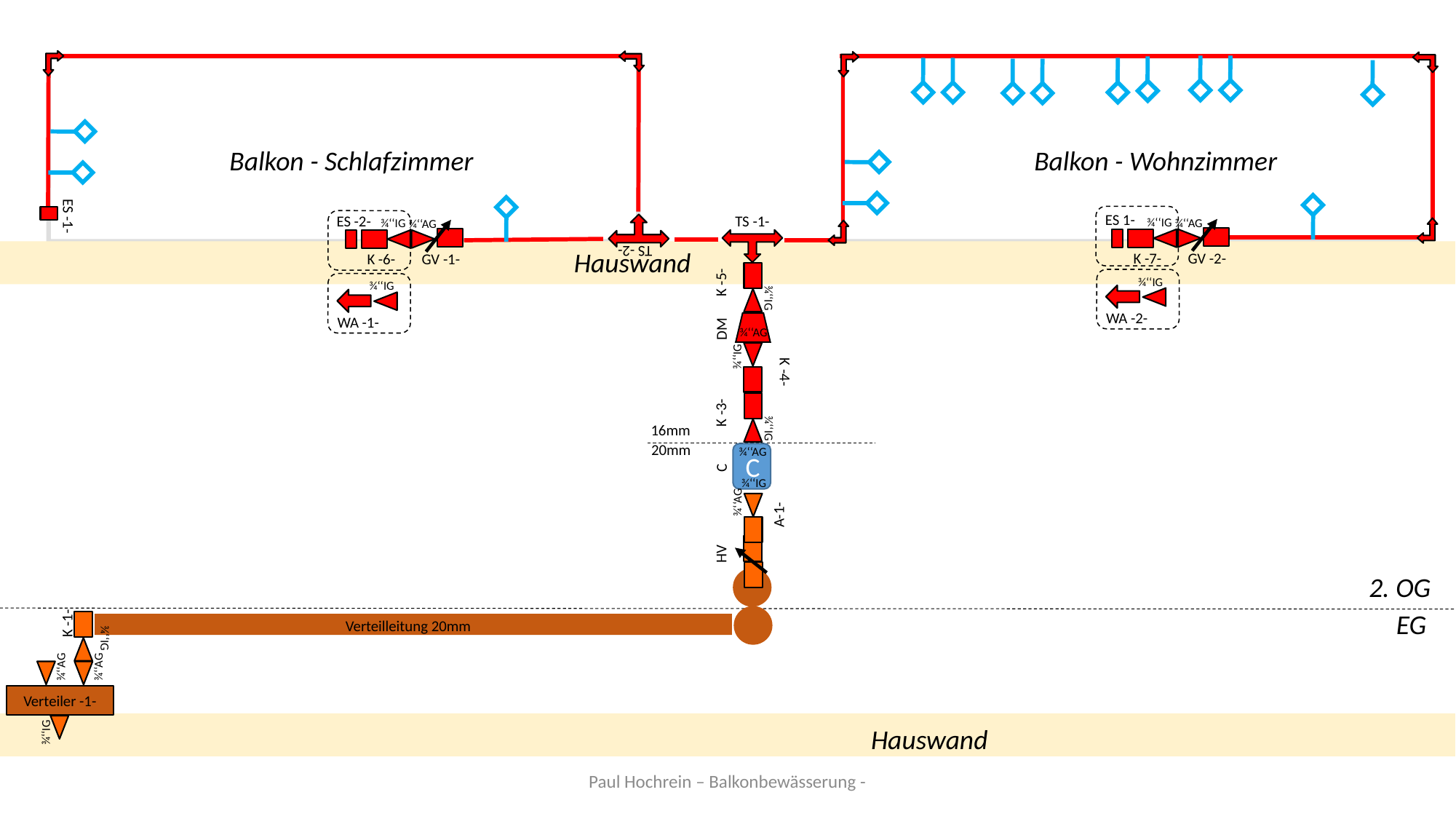

Balkon - Wohnzimmer
Balkon - Schlafzimmer

ES 1-

ES -2-

K -7-
 ¾‘‘IG

K -6-
 ¾‘‘IG

ES -1-
TS -1-

 ¾‘‘AG

 ¾‘‘AG
TS -2-

GV -2-

GV -1-

K -5-
 ¾‘‘IG

Hauswand

 ¾‘‘IG

WA -2-

 ¾‘‘IG

WA -1-

DM
 ¾‘‘AG
K -4-
 ¾‘‘IG

K -3-
 ¾‘‘IG

16mm
C
C
20mm
 ¾‘‘AG
 ¾‘‘AG

A-1-
 ¾‘‘IG
HV

2. OG

EG

K -1-
Verteilleitung 20mm

 ¾‘‘IG

 ¾‘‘AG

 ¾‘‘AG
Verteiler -1-

 ¾‘‘IG

Hauswand
Paul Hochrein – Balkonbewässerung -